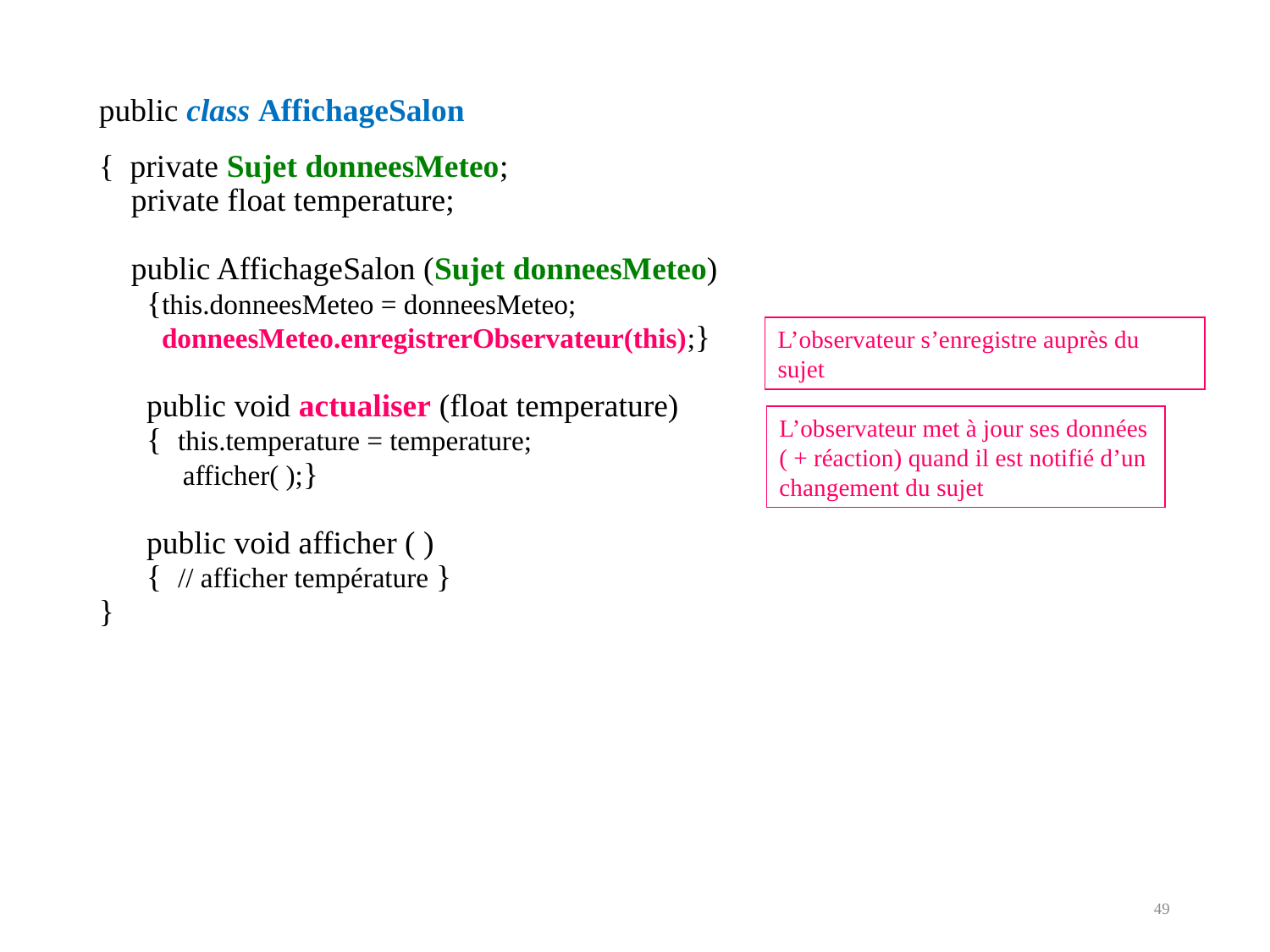

public class AffichageSalon
{  private Sujet donneesMeteo;
    private float temperature;

    public AffichageSalon (Sujet donneesMeteo)
	{this.donneesMeteo = donneesMeteo;
         donneesMeteo.enregistrerObservateur(this);}

	public void actualiser (float temperature)
	{  this.temperature = temperature;
            afficher( );}

	public void afficher ( )
	{  // afficher température }
}
L’observateur s’enregistre auprès du sujet
L’observateur met à jour ses données ( + réaction) quand il est notifié d’un changement du sujet
49